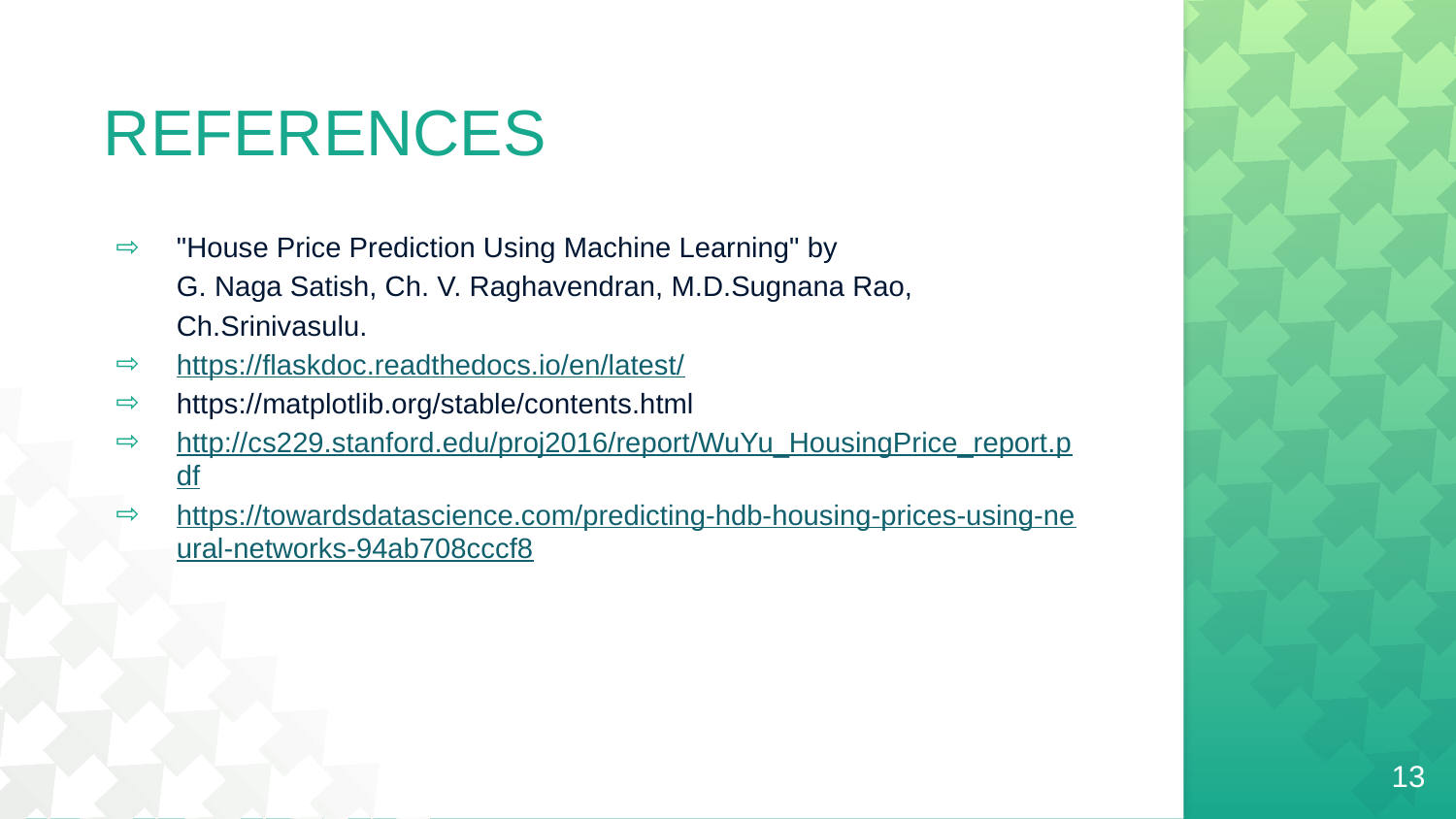

# REFERENCES
"House Price Prediction Using Machine Learning" by
G. Naga Satish, Ch. V. Raghavendran, M.D.Sugnana Rao, Ch.Srinivasulu.
https://flaskdoc.readthedocs.io/en/latest/
https://matplotlib.org/stable/contents.html
http://cs229.stanford.edu/proj2016/report/WuYu_HousingPrice_report.pdf
https://towardsdatascience.com/predicting-hdb-housing-prices-using-neural-networks-94ab708cccf8
13